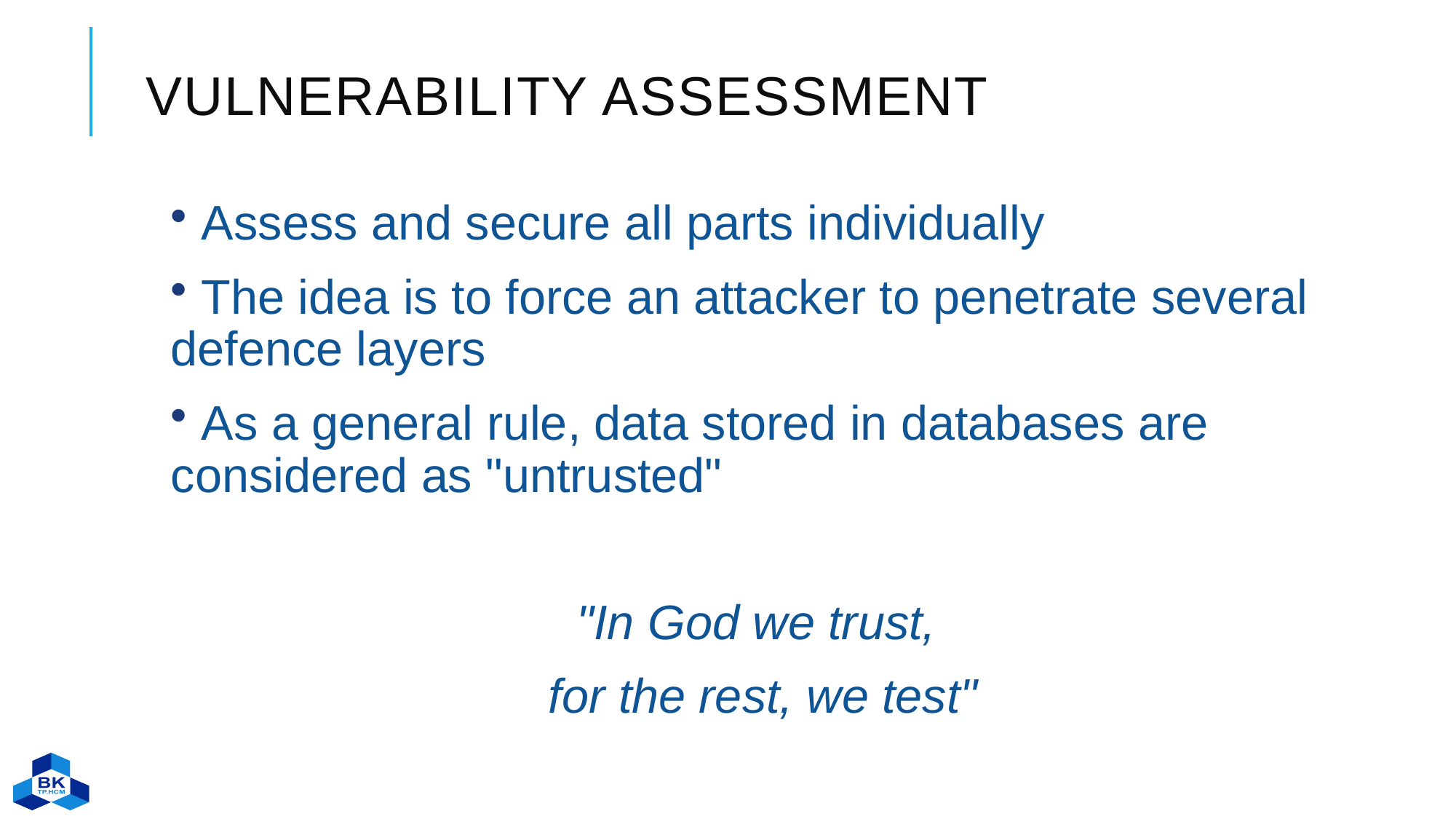

# Vulnerability assessment
 Assess and secure all parts individually
 The idea is to force an attacker to penetrate several defence layers
 As a general rule, data stored in databases are considered as "untrusted"

"In God we trust,
for the rest, we test"